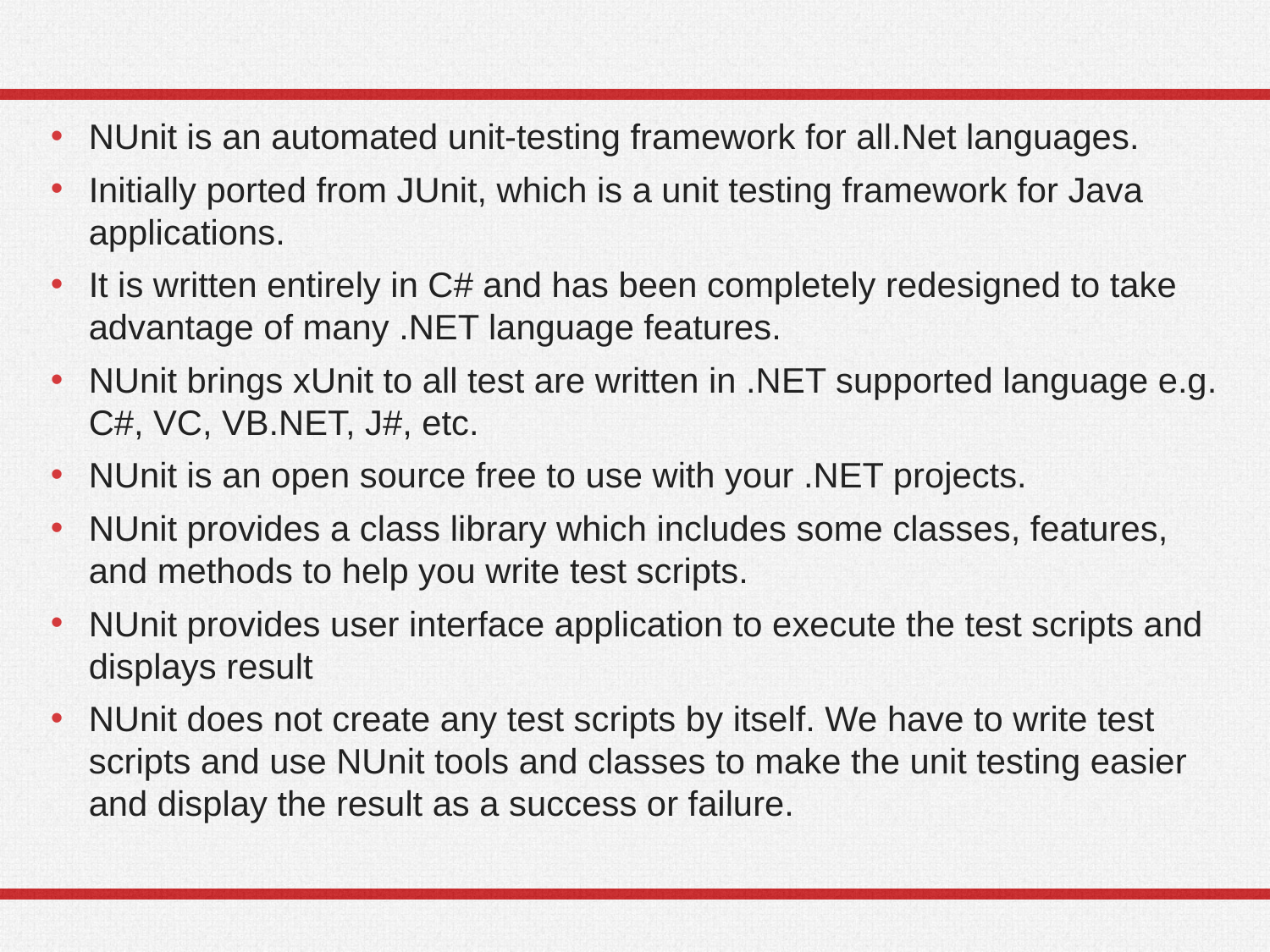

NUnit is an automated unit-testing framework for all.Net languages.
Initially ported from JUnit, which is a unit testing framework for Java applications.
It is written entirely in C# and has been completely redesigned to take advantage of many .NET language features.
NUnit brings xUnit to all test are written in .NET supported language e.g. C#, VC, VB.NET, J#, etc.
NUnit is an open source free to use with your .NET projects.
NUnit provides a class library which includes some classes, features, and methods to help you write test scripts.
NUnit provides user interface application to execute the test scripts and displays result
NUnit does not create any test scripts by itself. We have to write test scripts and use NUnit tools and classes to make the unit testing easier and display the result as a success or failure.